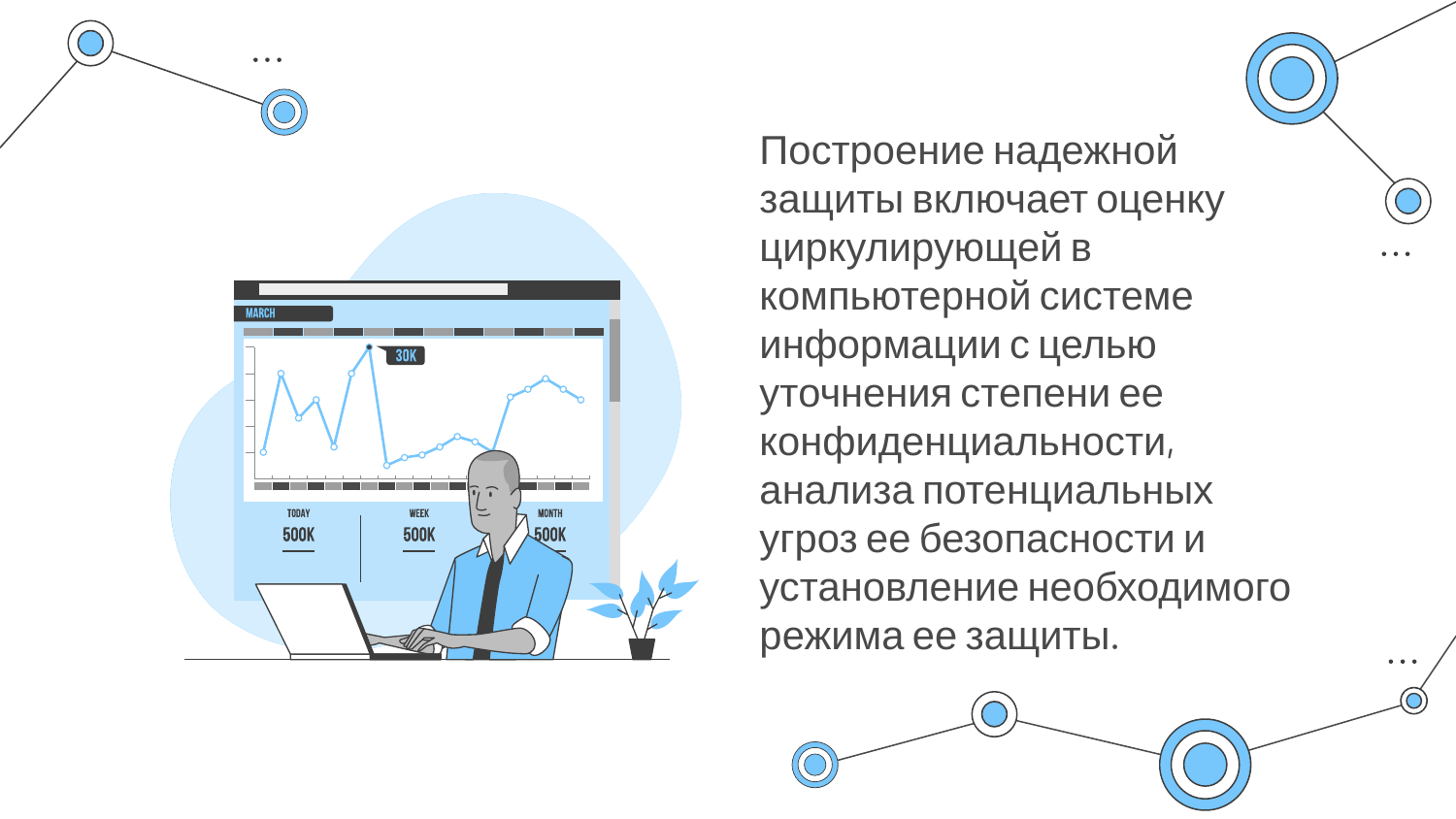

Построение надежной защиты включает оценку циркулирующей в компьютерной системе информации с целью уточнения степени ее конфиденциальности, анализа потенциальных угроз ее безопасности и установление необходимого режима ее защиты.